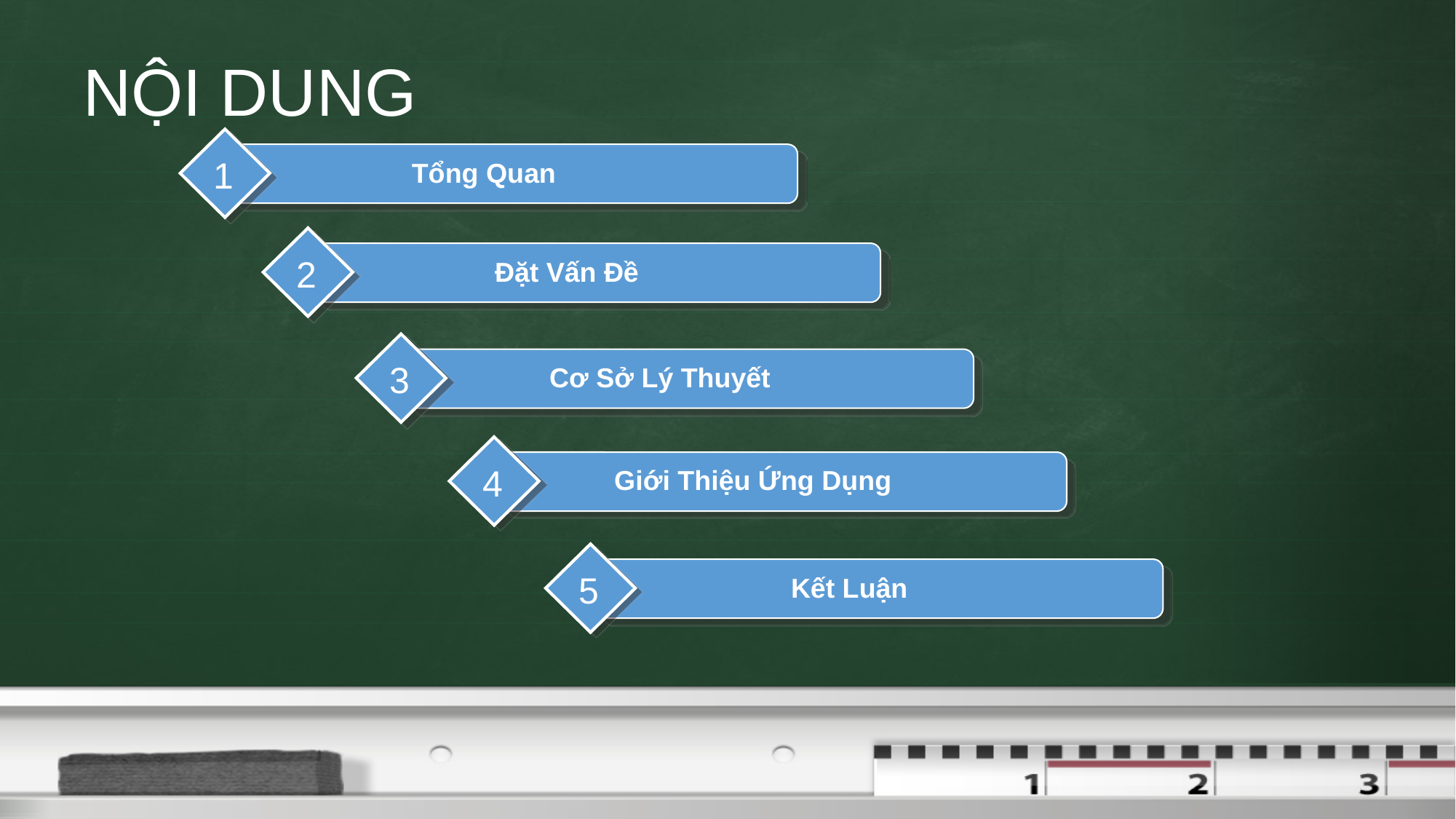

NỘI DUNG

1
Tổng Quan

2
Đặt Vấn Đề

3
Cơ Sở Lý Thuyết

4
Giới Thiệu Ứng Dụng

5
Kết Luận